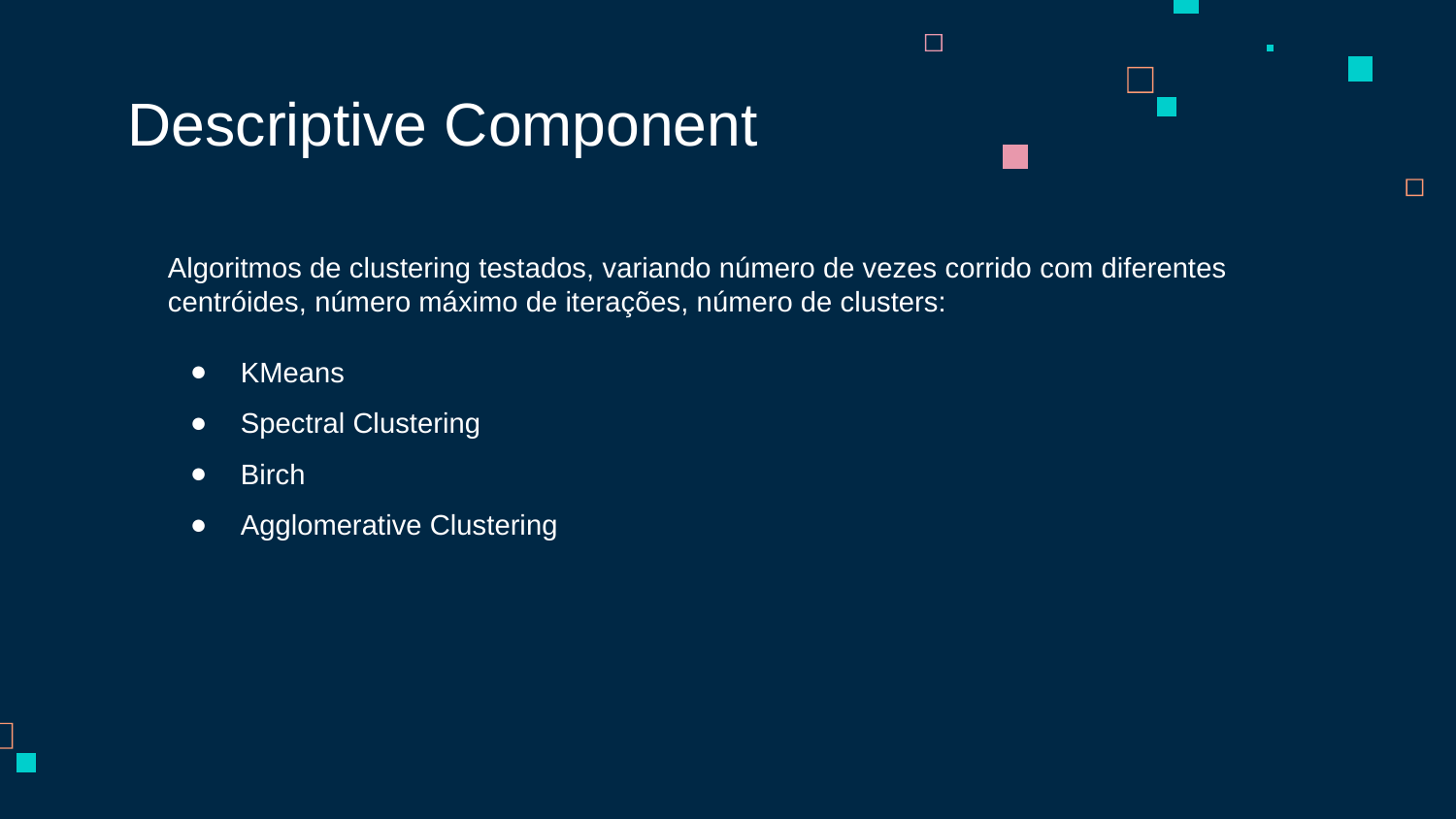

Descriptive Component

Algoritmos de clustering testados, variando número de vezes corrido com diferentes centróides, número máximo de iterações, número de clusters:
KMeans
Spectral Clustering
Birch
Agglomerative Clustering